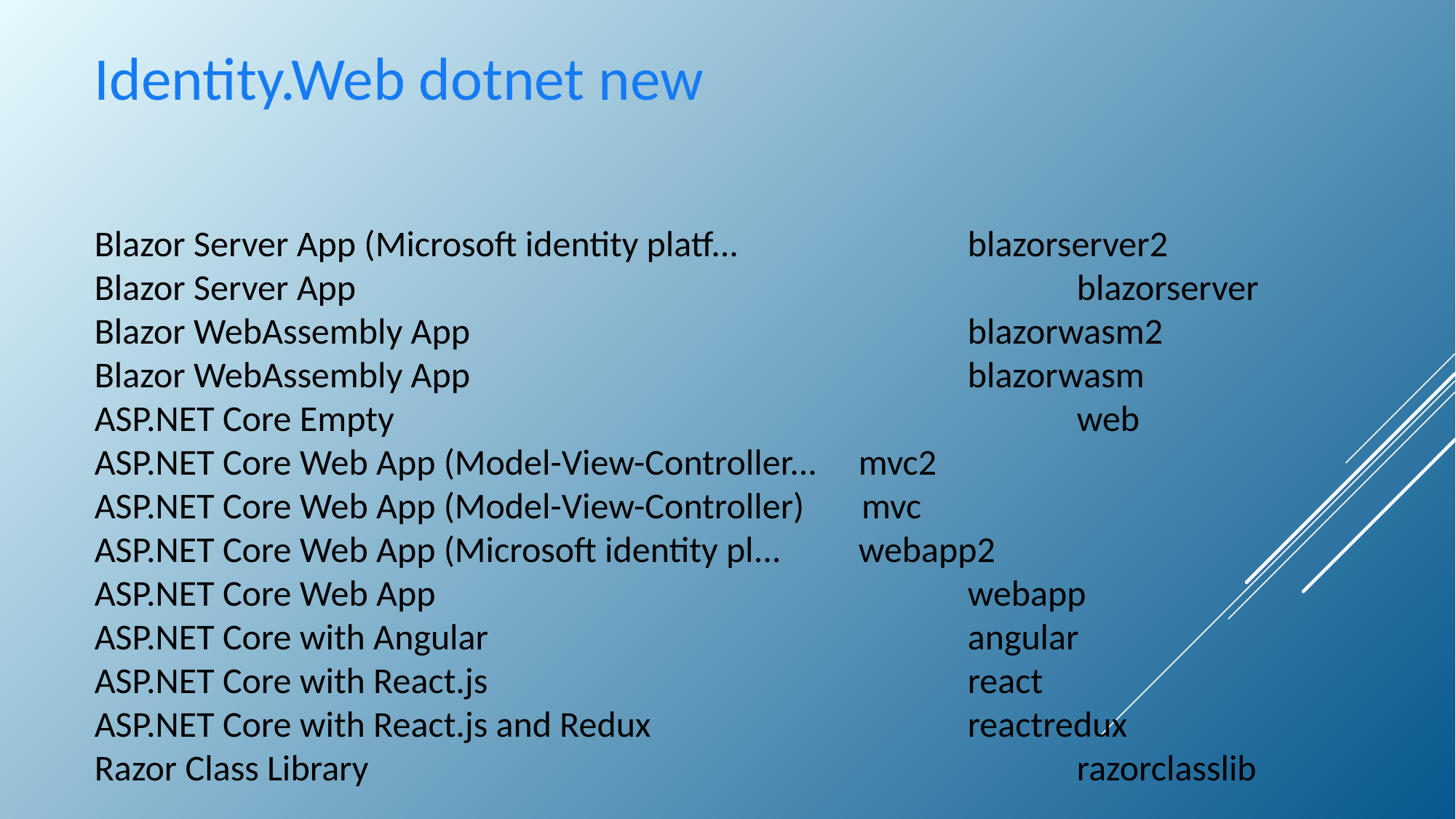

Identity.Web dotnet new

Blazor Server App (Microsoft identity platf...      		blazorserver2
Blazor Server App                                   				blazorserver
Blazor WebAssembly App                              			blazorwasm2
Blazor WebAssembly App                             	 		blazorwasm
ASP.NET Core Empty                                  				web
ASP.NET Core Web App (Model-View-Controller...     	mvc2
ASP.NET Core Web App (Model-View-Controller)       mvc
ASP.NET Core Web App (Microsoft identity pl...      	webapp2
ASP.NET Core Web App                                			webapp
ASP.NET Core with Angular                           			angular
ASP.NET Core with React.js                          			react
ASP.NET Core with React.js and Redux                		reactredux
Razor Class Library                                 					razorclasslib